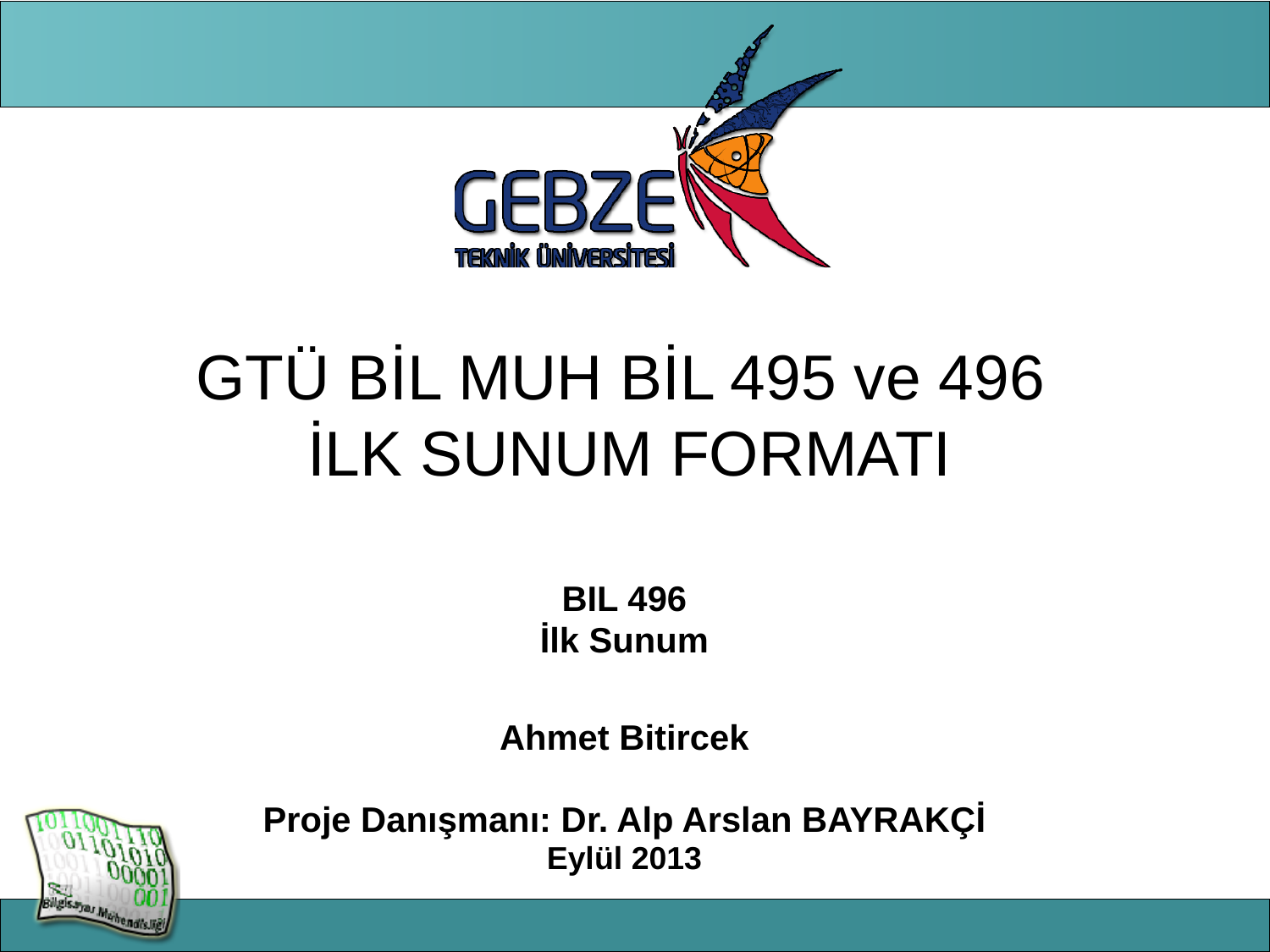

# GTÜ BİL MUH BİL 495 ve 496 İLK SUNUM FORMATI

BIL 496
İlk Sunum

Ahmet Bitircek

Proje Danışmanı: Dr. Alp Arslan BAYRAKÇİ
Eylül 2013